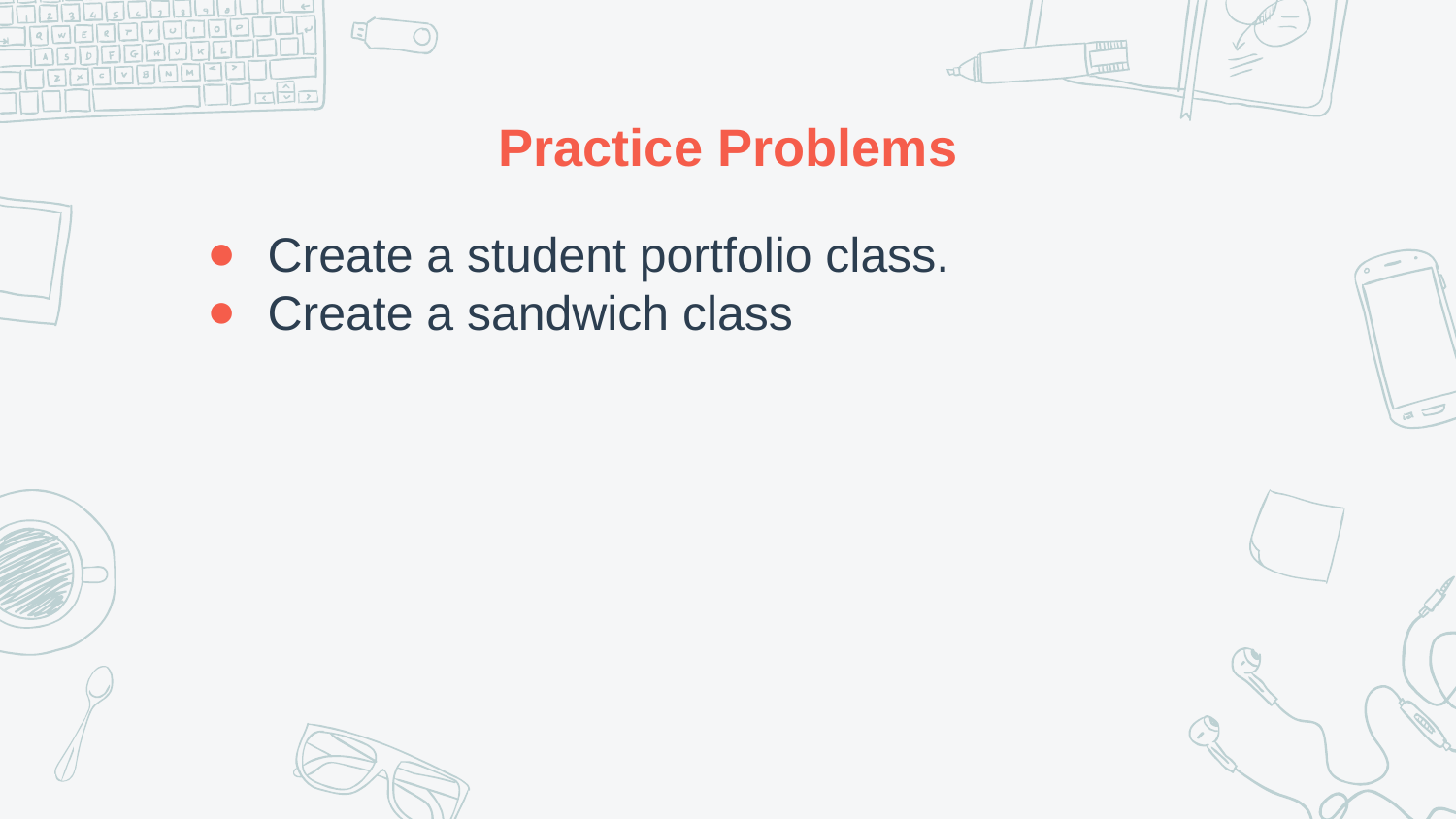

# Practice Problems
Create a student portfolio class.
Create a sandwich class